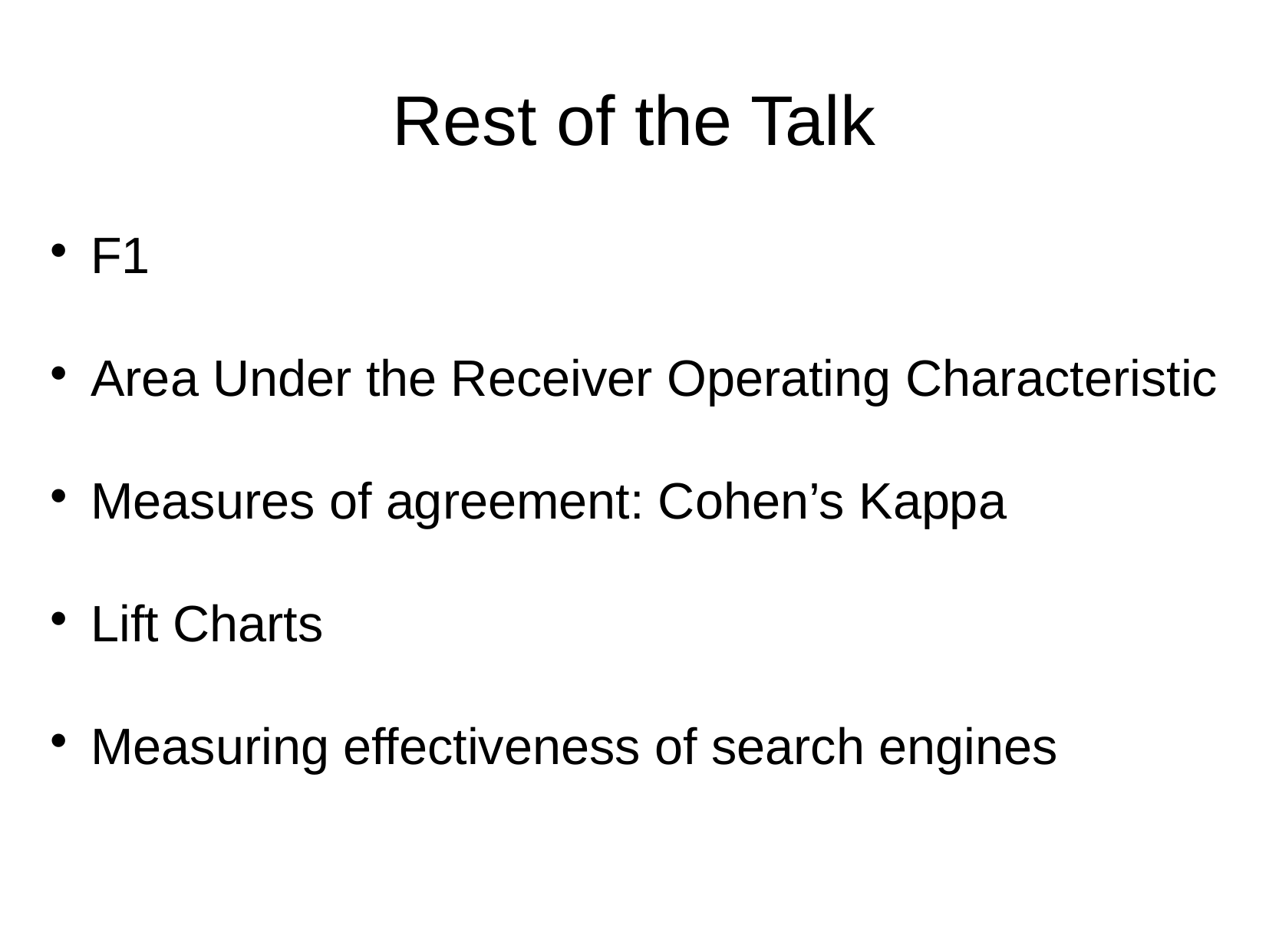

Rest of the Talk
F1

Area Under the Receiver Operating Characteristic

Measures of agreement: Cohen’s Kappa

Lift Charts

Measuring effectiveness of search engines